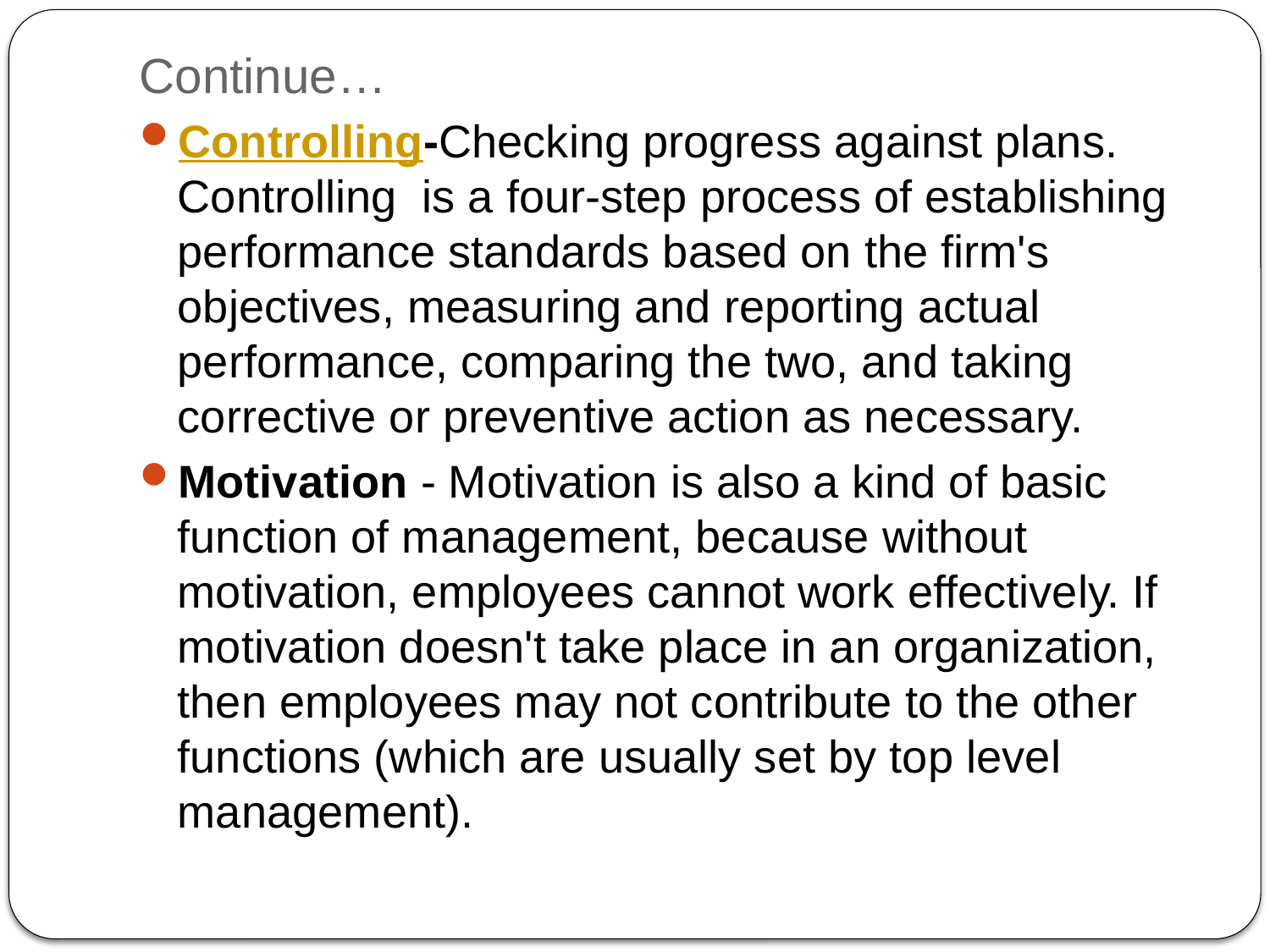

# Continue…
Controlling-Checking progress against plans. Controlling  is a four-step process of establishing performance standards based on the firm's objectives, measuring and reporting actual performance, comparing the two, and taking corrective or preventive action as necessary.
Motivation - Motivation is also a kind of basic function of management, because without motivation, employees cannot work effectively. If motivation doesn't take place in an organization, then employees may not contribute to the other functions (which are usually set by top level management).